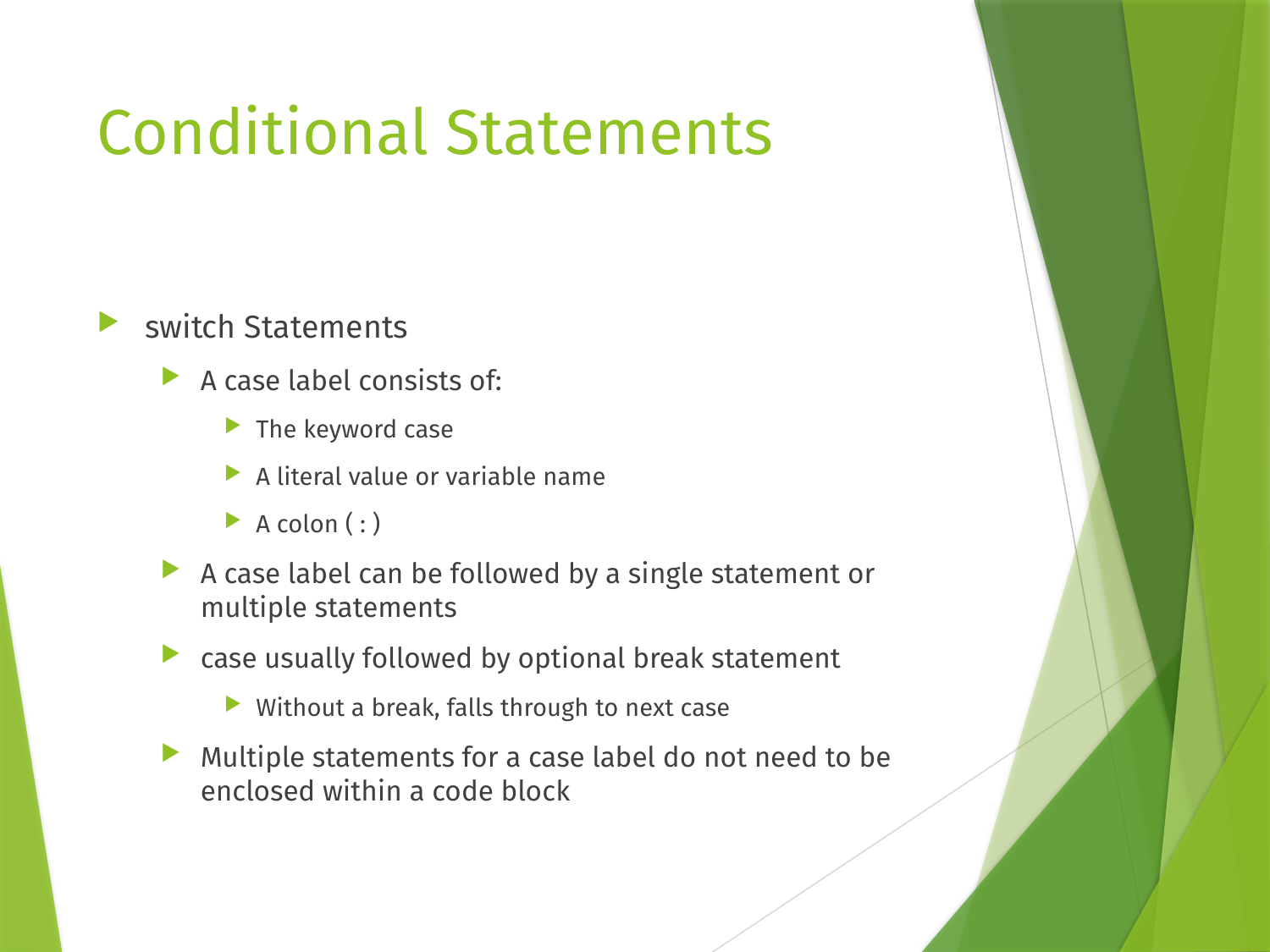

# Conditional Statements
switch Statements
A case label consists of:
The keyword case
A literal value or variable name
A colon ( : )
A case label can be followed by a single statement or multiple statements
case usually followed by optional break statement
Without a break, falls through to next case
Multiple statements for a case label do not need to be enclosed within a code block